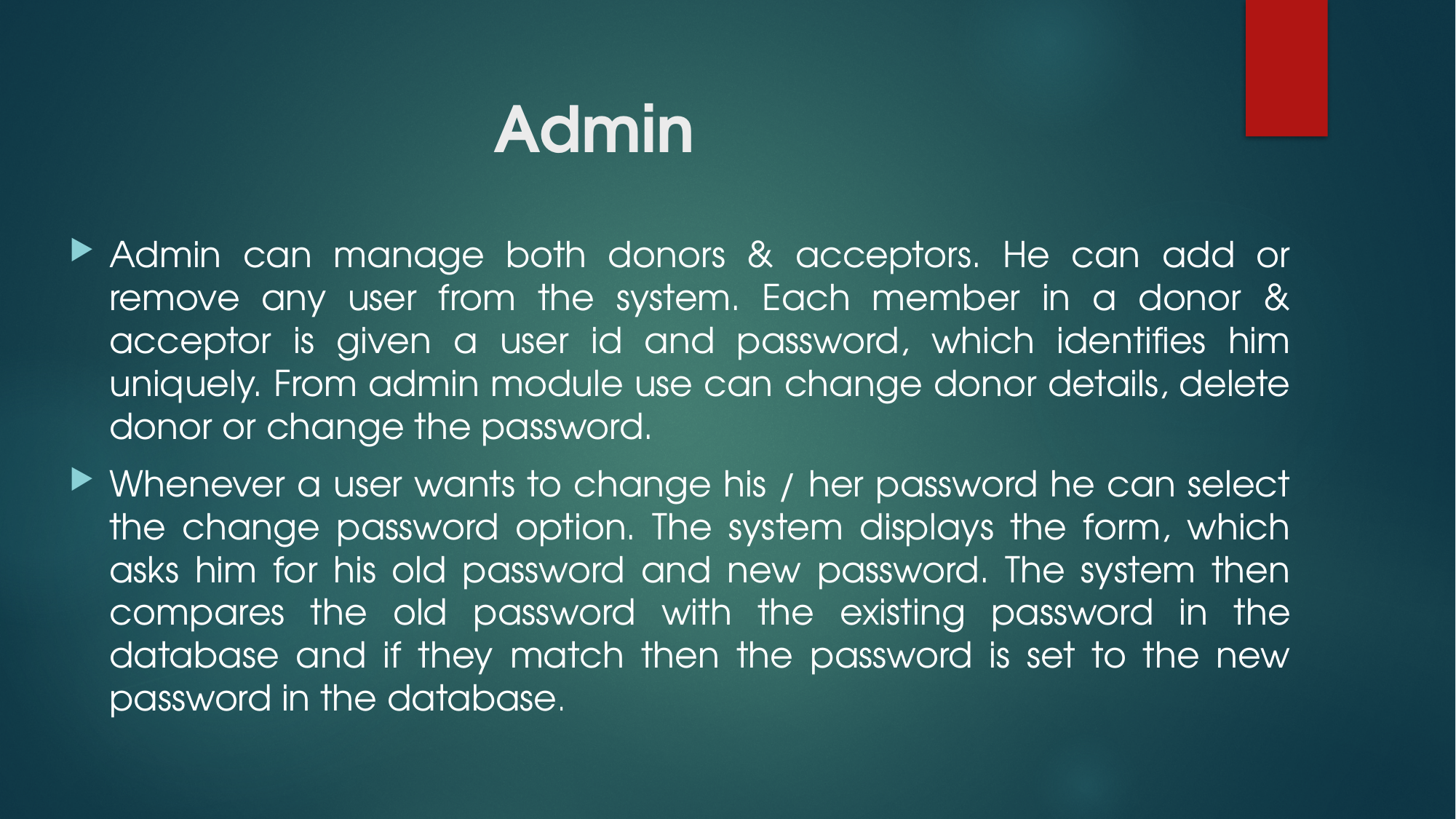

# Admin
Admin can manage both donors & acceptors. He can add or remove any user from the system. Each member in a donor & acceptor is given a user id and password, which identifies him uniquely. From admin module use can change donor details, delete donor or change the password.
Whenever a user wants to change his / her password he can select the change password option. The system displays the form, which asks him for his old password and new password. The system then compares the old password with the existing password in the database and if they match then the password is set to the new password in the database.